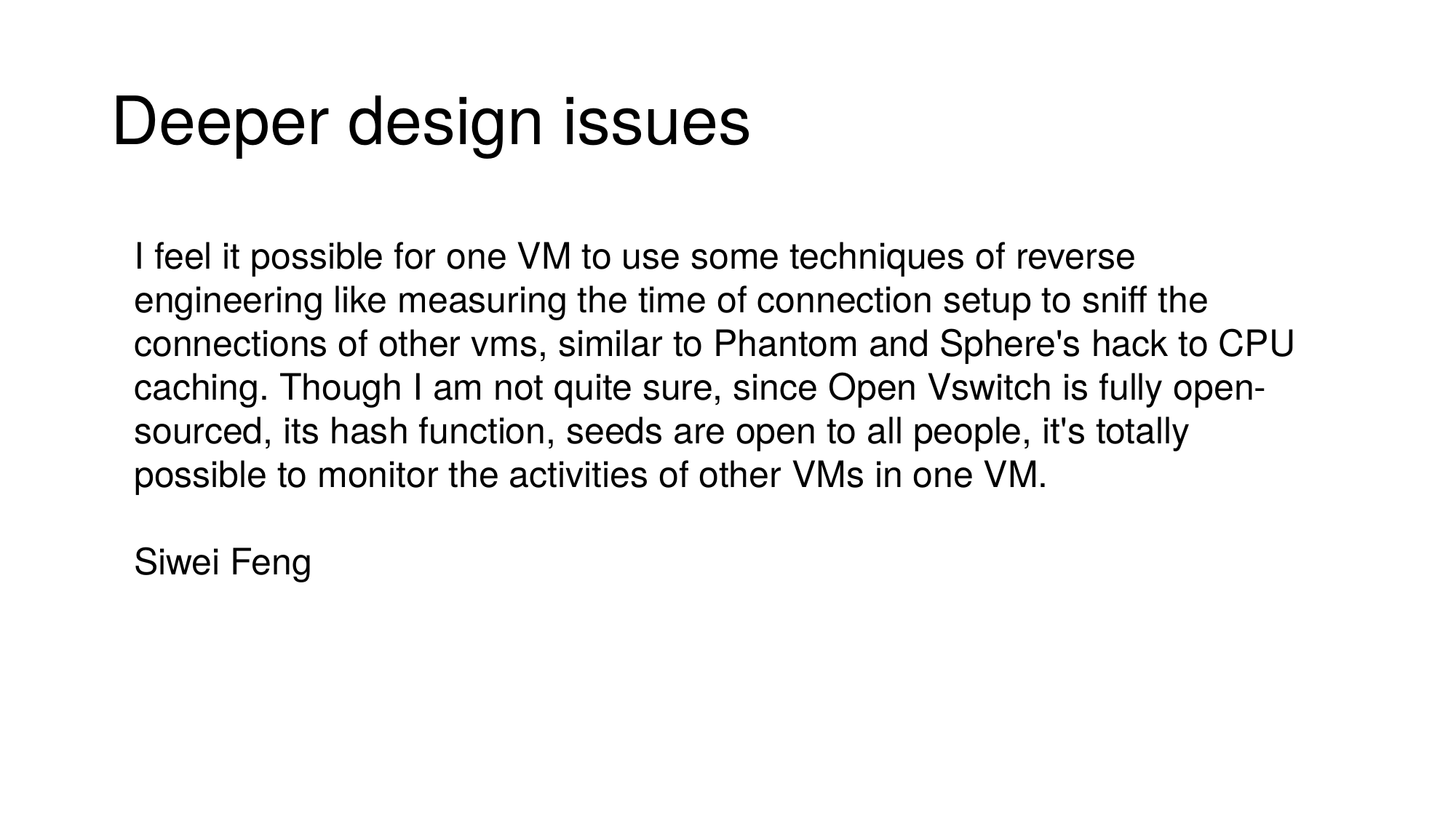

# Deeper design issues
I feel it possible for one VM to use some techniques of reverse engineering like measuring the time of connection setup to sniff the connections of other vms, similar to Phantom and Sphere's hack to CPU caching. Though I am not quite sure, since Open Vswitch is fully open-sourced, its hash function, seeds are open to all people, it's totally possible to monitor the activities of other VMs in one VM.

Siwei Feng